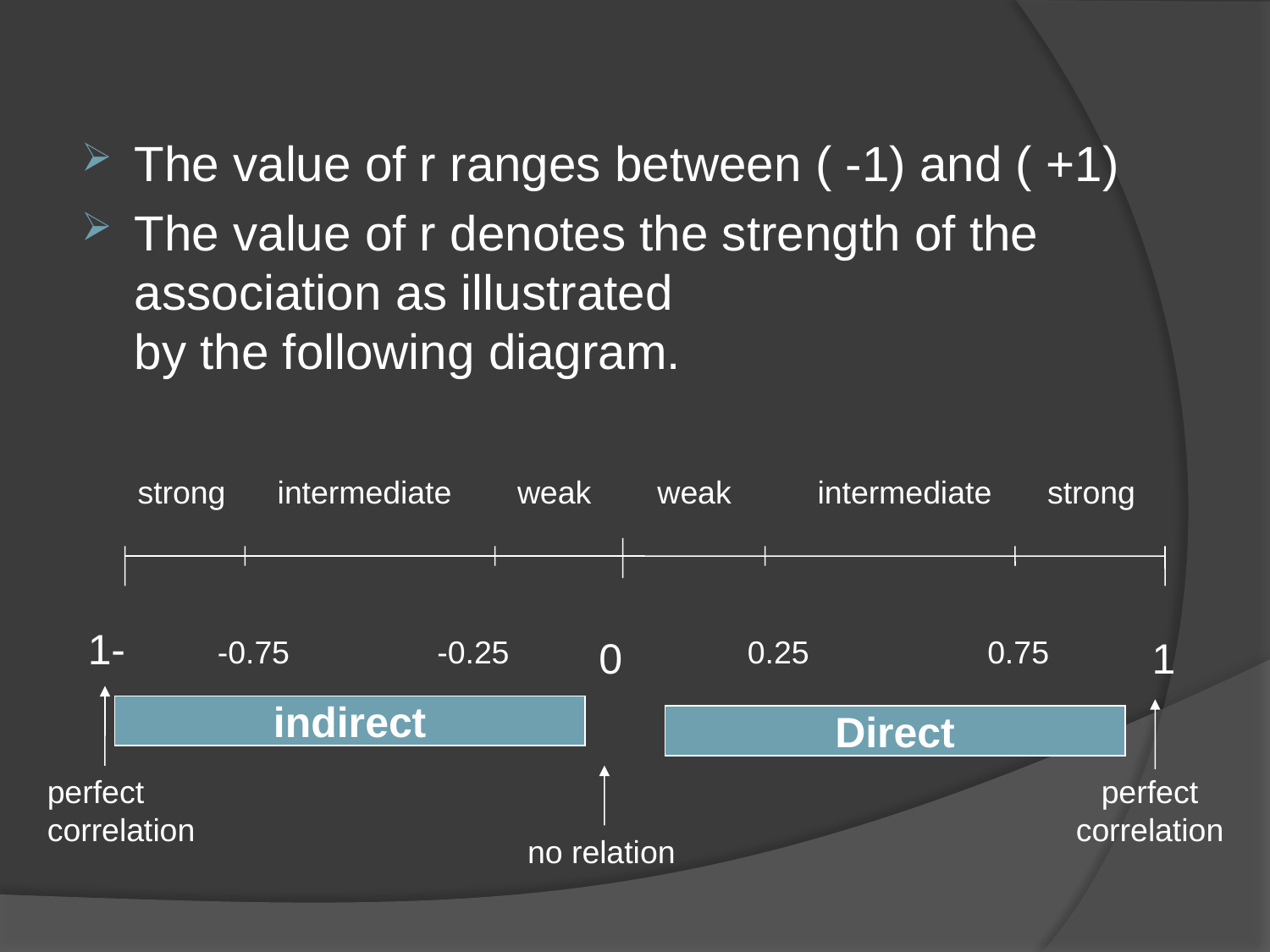

The value of r ranges between ( -1) and ( +1)
The value of r denotes the strength of the association as illustrated
by the following diagram.
strong
intermediate
weak
weak
intermediate
strong

-1
-0.75
-0.25
0
0.25
0.75
1

indirect

Direct

perfect correlation
perfect correlation
no relation